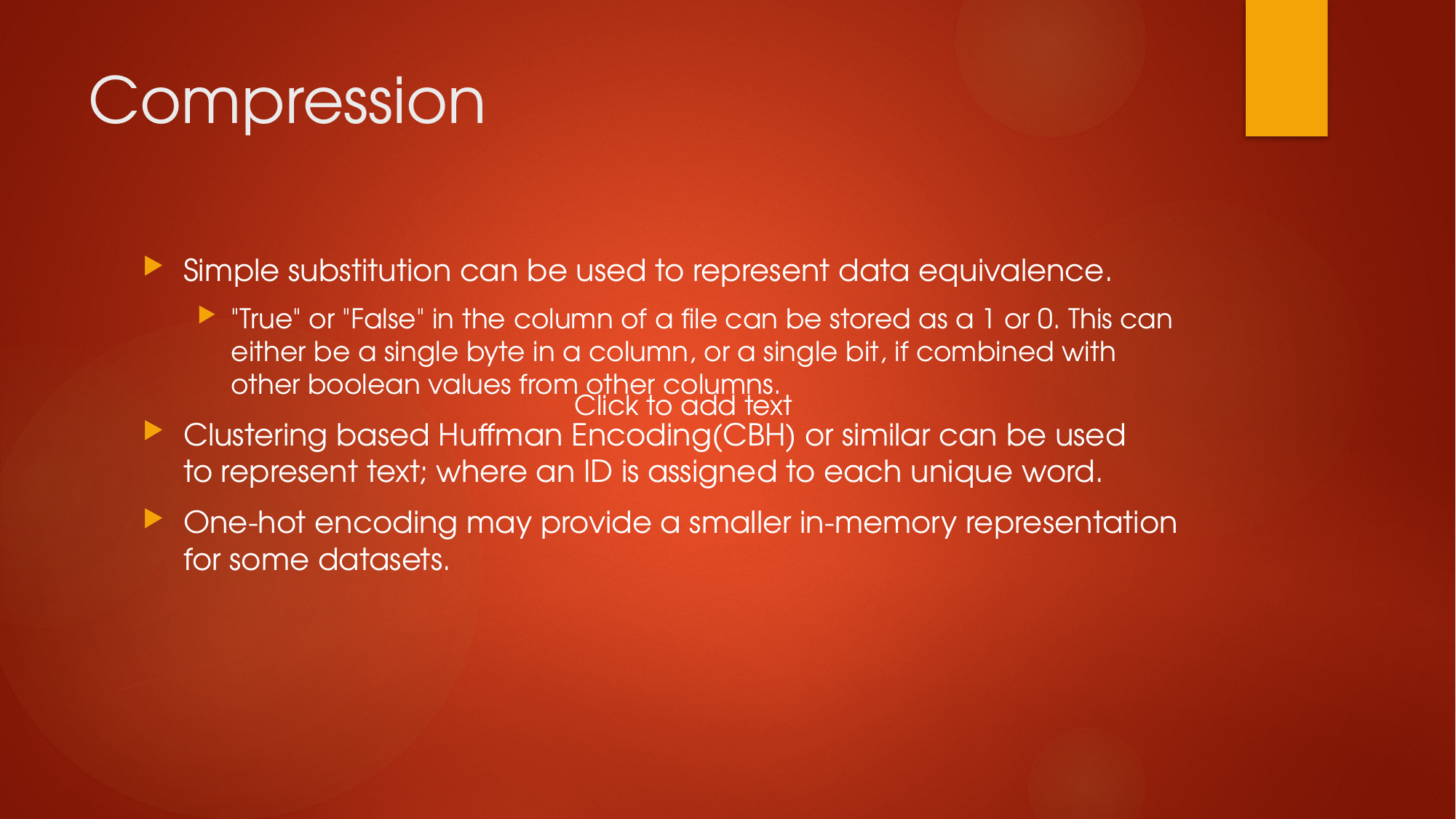

# Compression
Simple substitution can be used to represent data equivalence.
"True" or "False" in the column of a file can be stored as a 1 or 0. This can either be a single byte in a column, or a single bit, if combined with other boolean values from other columns.
Clustering based Huffman Encoding(CBH) or similar can be used to represent text; where an ID is assigned to each unique word.
One-hot encoding may provide a smaller in-memory representation for some datasets.
Click to add text